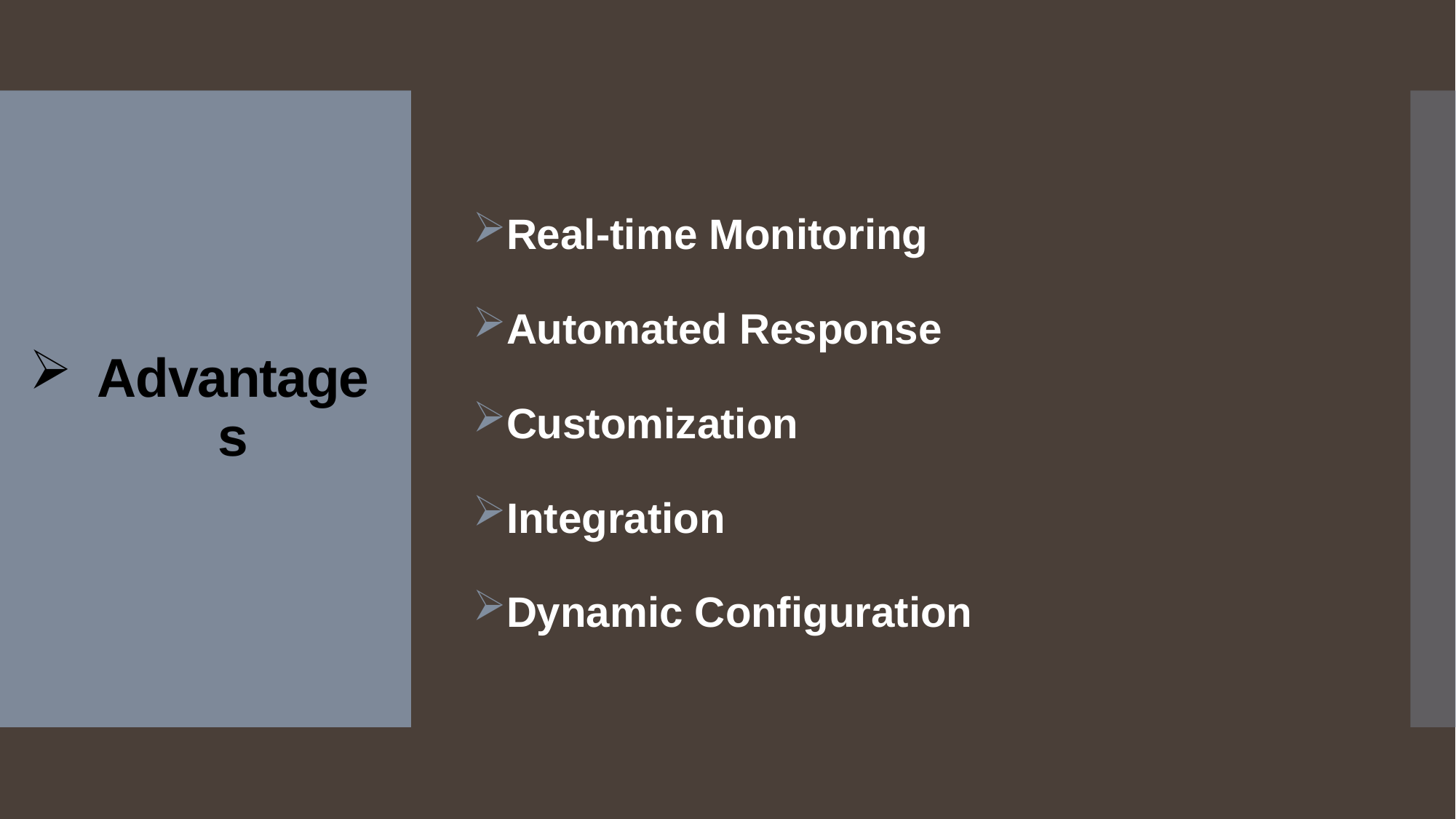

Real-time Monitoring
Automated Response
Customization
Integration
Dynamic Configuration
# Advantages